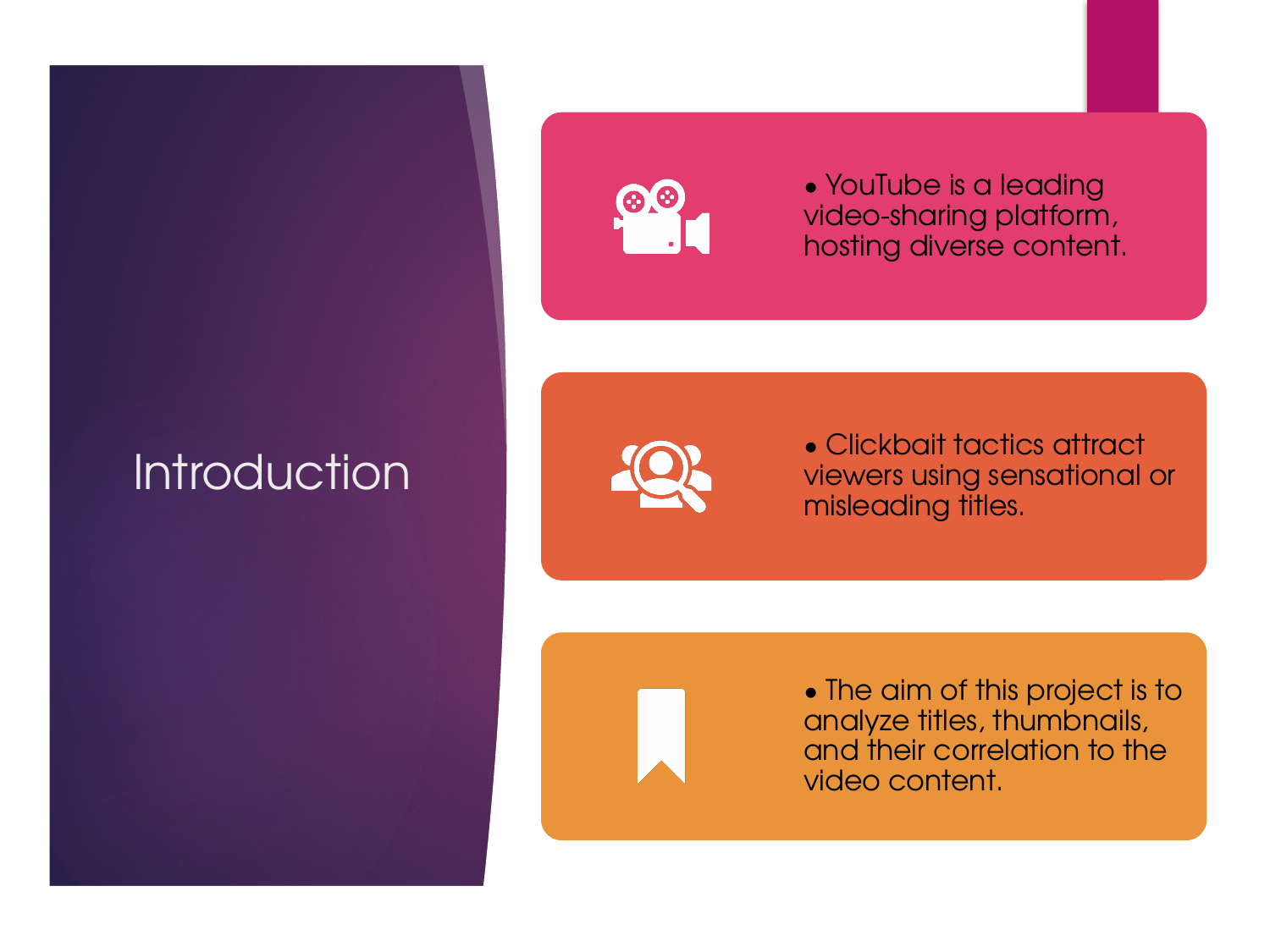

• YouTube is a leading video-sharing platform, hosting diverse content.
• Clickbait tactics attract viewers using sensational or misleading titles.
• The aim of this project is to analyze titles, thumbnails, and their correlation to the video content.
# Introduction